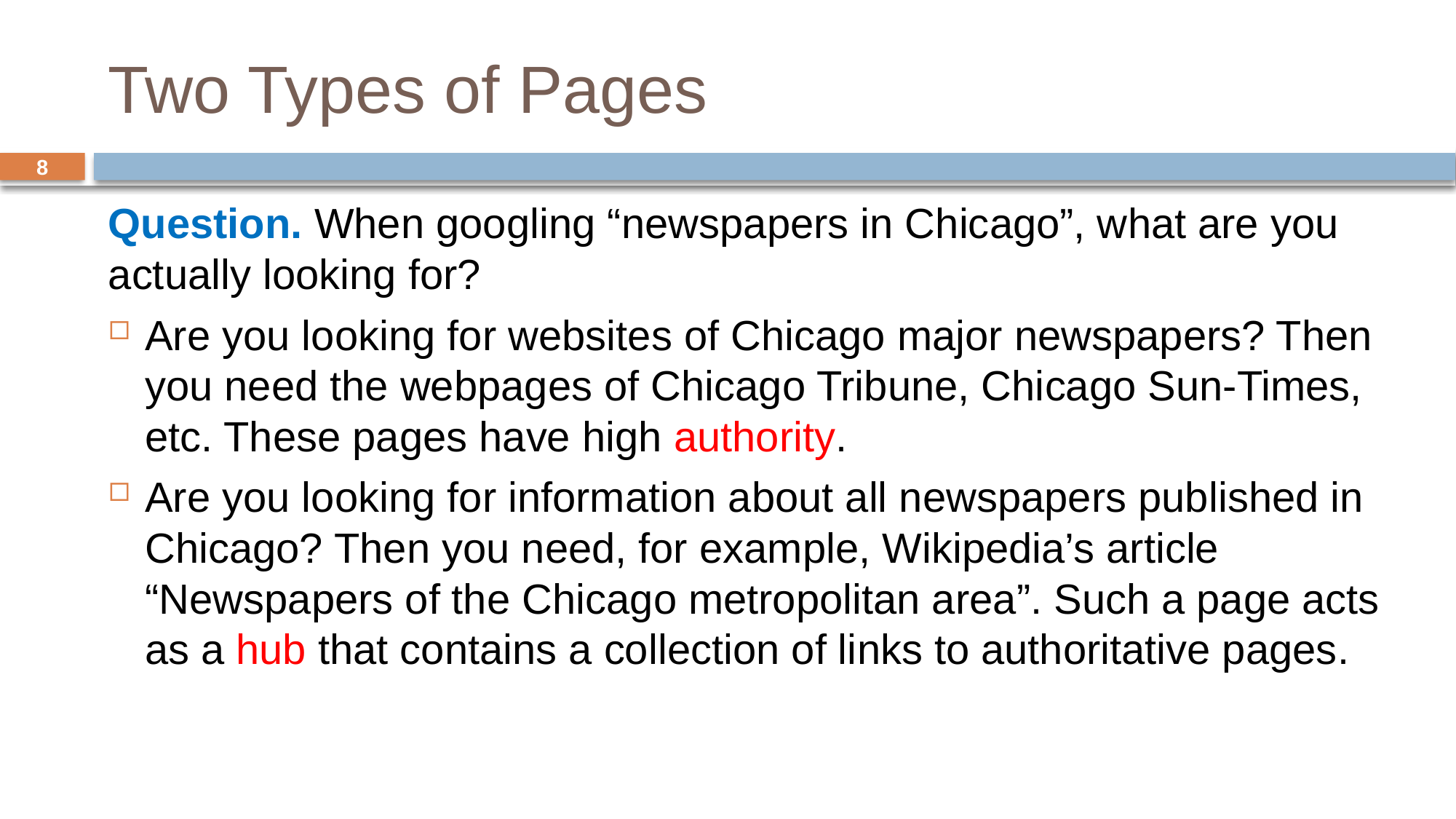

# Two Types of Pages
8
Question. When googling “newspapers in Chicago”, what are you actually looking for?
Are you looking for websites of Chicago major newspapers? Then you need the webpages of Chicago Tribune, Chicago Sun-Times, etc. These pages have high authority.
Are you looking for information about all newspapers published in Chicago? Then you need, for example, Wikipedia’s article “Newspapers of the Chicago metropolitan area”. Such a page acts as a hub that contains a collection of links to authoritative pages.